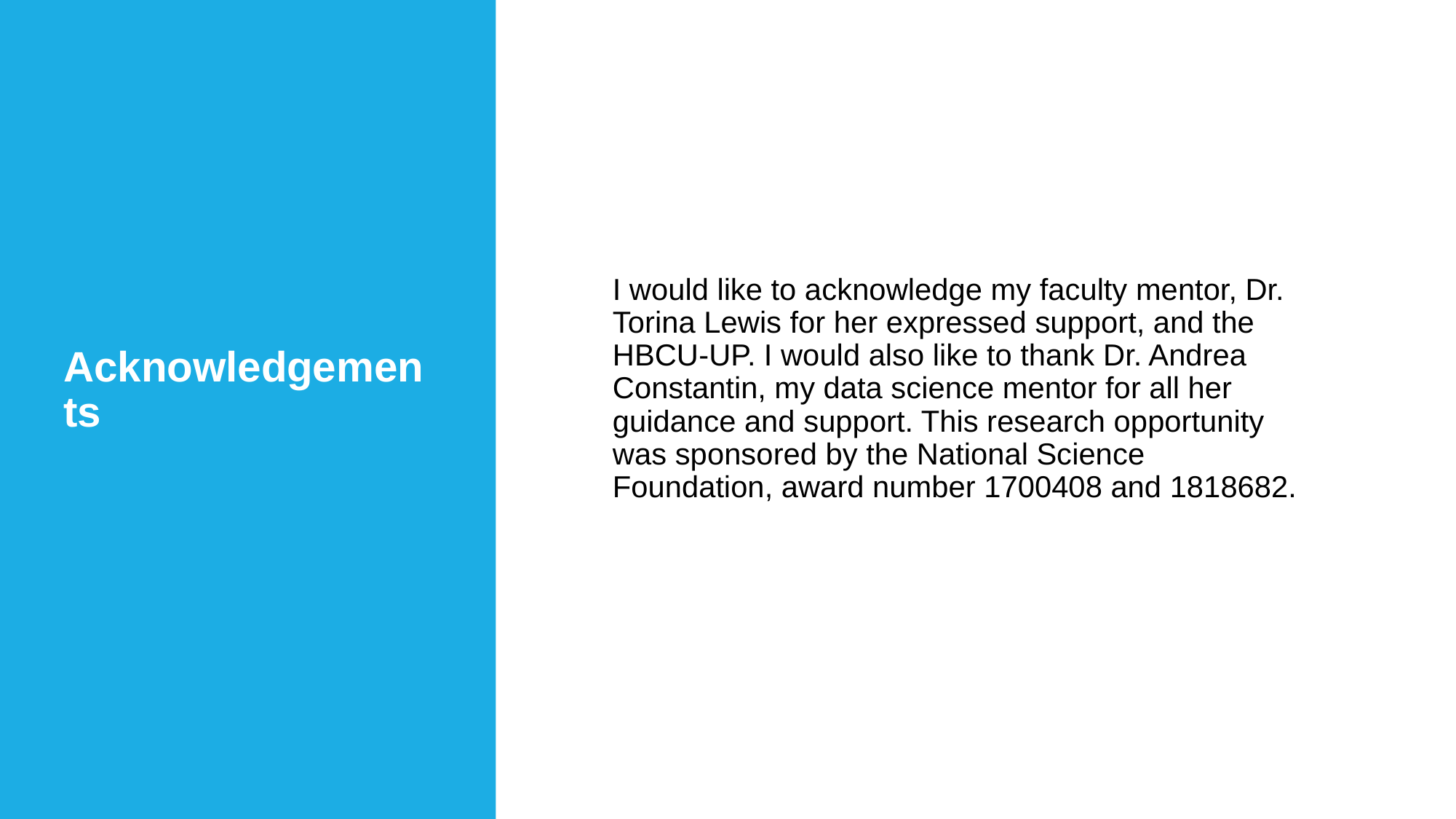

# Acknowledgements
I would like to acknowledge my faculty mentor, Dr. Torina Lewis for her expressed support, and the HBCU-UP. I would also like to thank Dr. Andrea Constantin, my data science mentor for all her guidance and support. This research opportunity was sponsored by the National Science Foundation, award number 1700408 and 1818682.